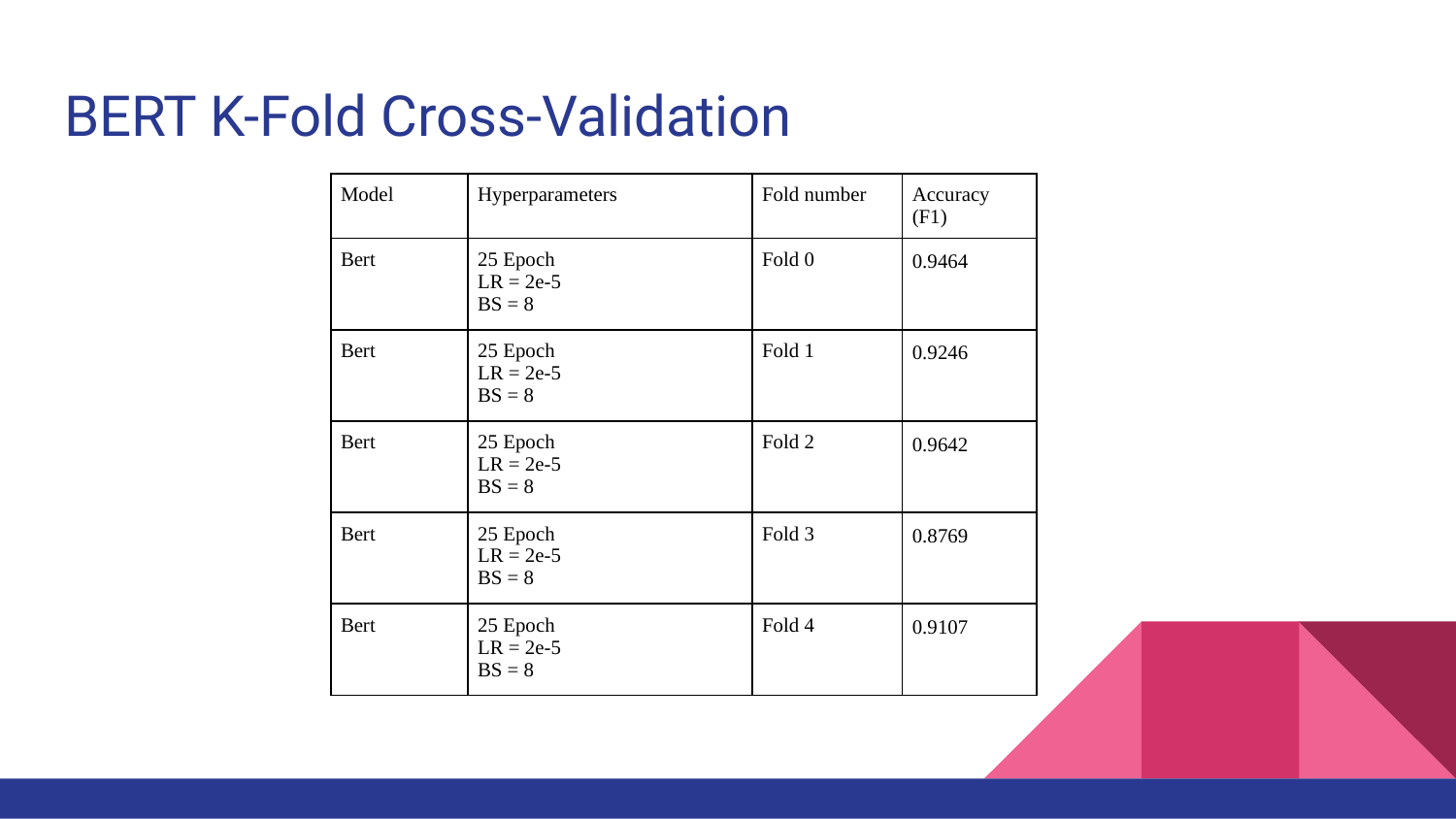

# BERT K-Fold Cross-Validation
| Model | Hyperparameters | Fold number | Accuracy (F1) |
| --- | --- | --- | --- |
| Bert | 25 Epoch LR = 2e-5 BS = 8 | Fold 0 | 0.9464 |
| Bert | 25 Epoch LR = 2e-5 BS = 8 | Fold 1 | 0.9246 |
| Bert | 25 Epoch LR = 2e-5 BS = 8 | Fold 2 | 0.9642 |
| Bert | 25 Epoch LR = 2e-5 BS = 8 | Fold 3 | 0.8769 |
| Bert | 25 Epoch LR = 2e-5 BS = 8 | Fold 4 | 0.9107 |